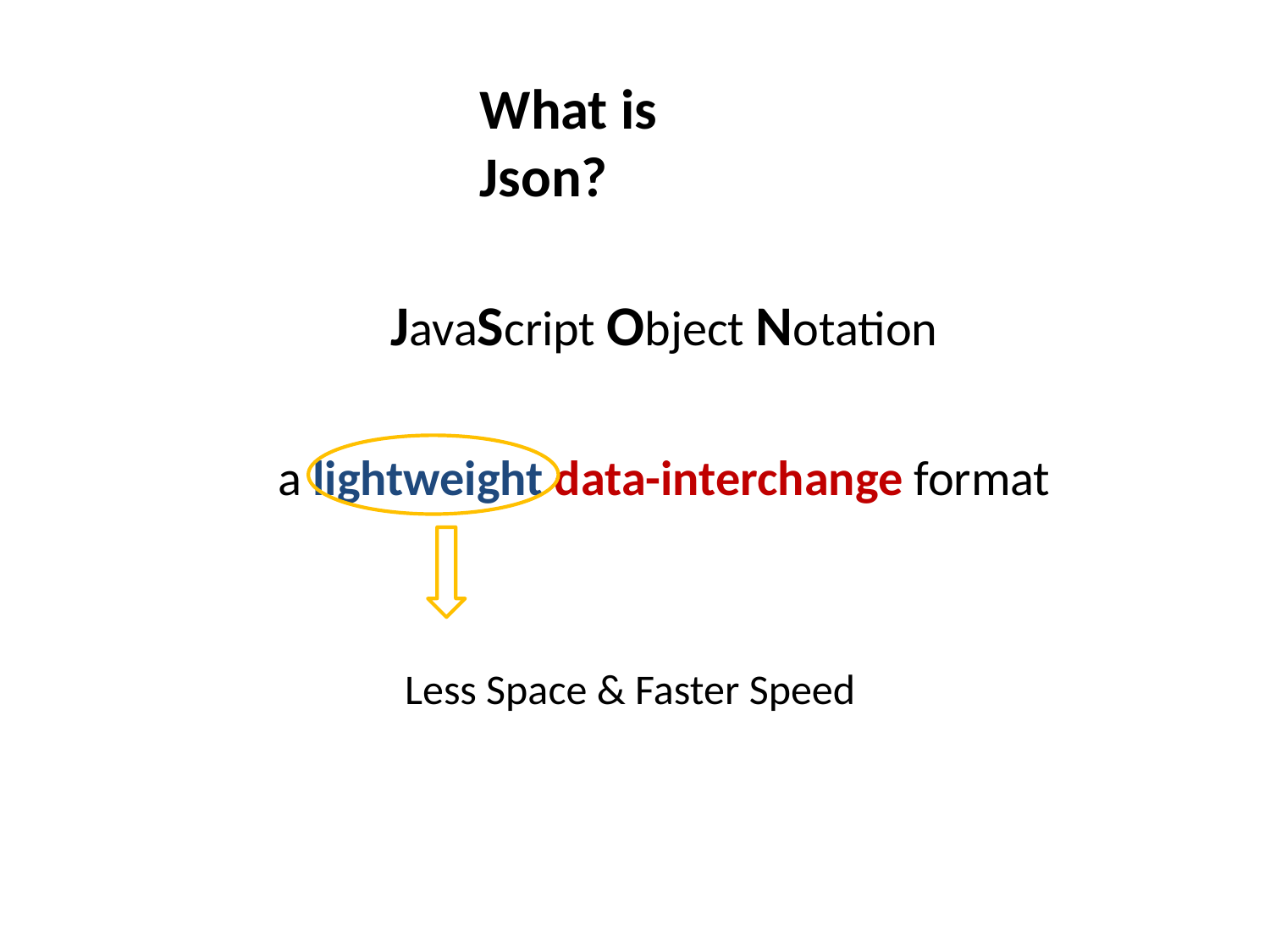

What is Json?
JavaScript Object Notation

a lightweight data-interchange format

Less Space & Faster Speed